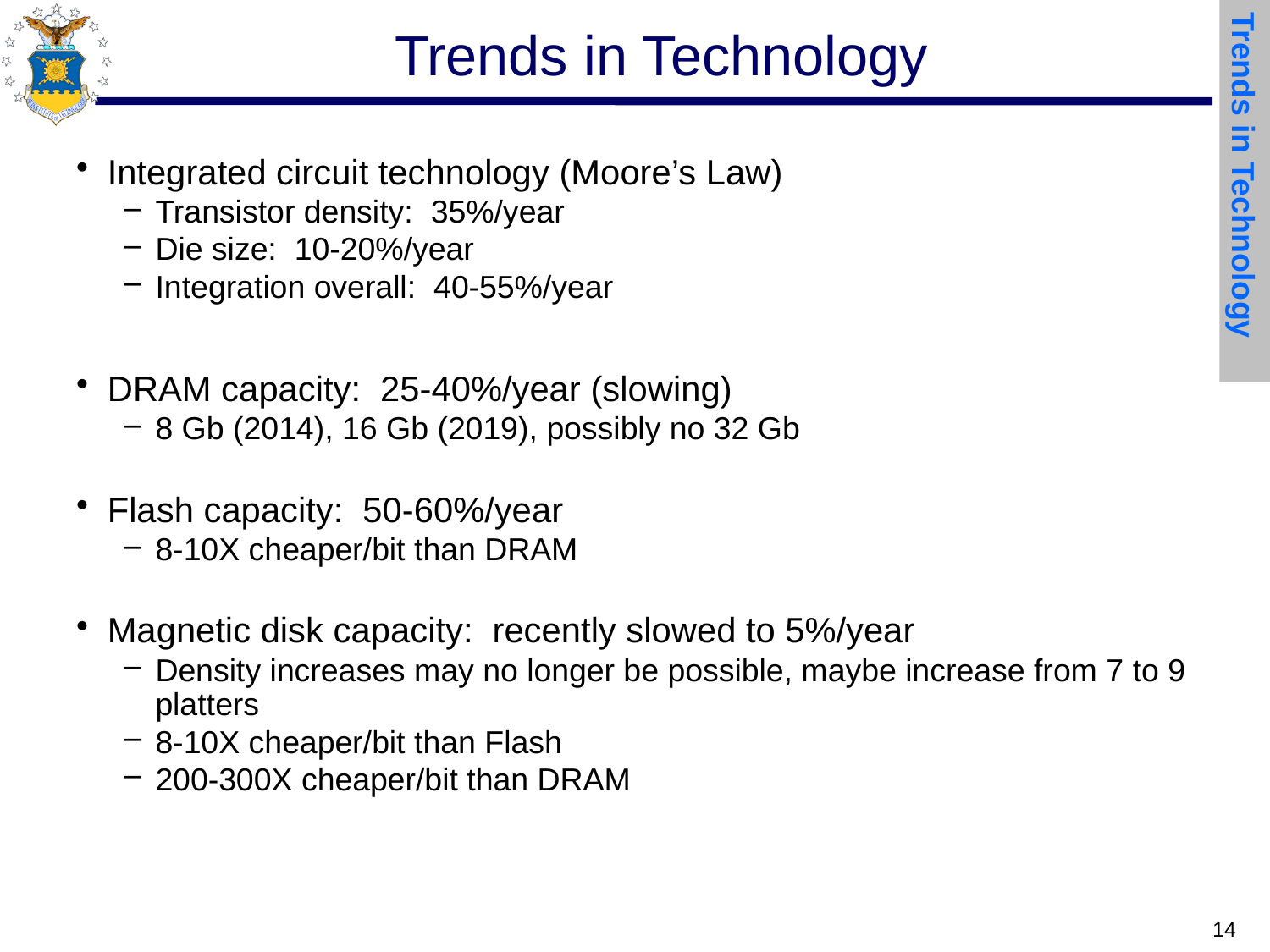

# Trends in Technology
Integrated circuit technology (Moore’s Law)
Transistor density:  35%/year
Die size:  10-20%/year
Integration overall:  40-55%/year

DRAM capacity:  25-40%/year (slowing)
8 Gb (2014), 16 Gb (2019), possibly no 32 Gb

Flash capacity:  50-60%/year
8-10X cheaper/bit than DRAM

Magnetic disk capacity:  recently slowed to 5%/year
Density increases may no longer be possible, maybe increase from 7 to 9 platters
8-10X cheaper/bit than Flash
200-300X cheaper/bit than DRAM
Trends in Technology
14